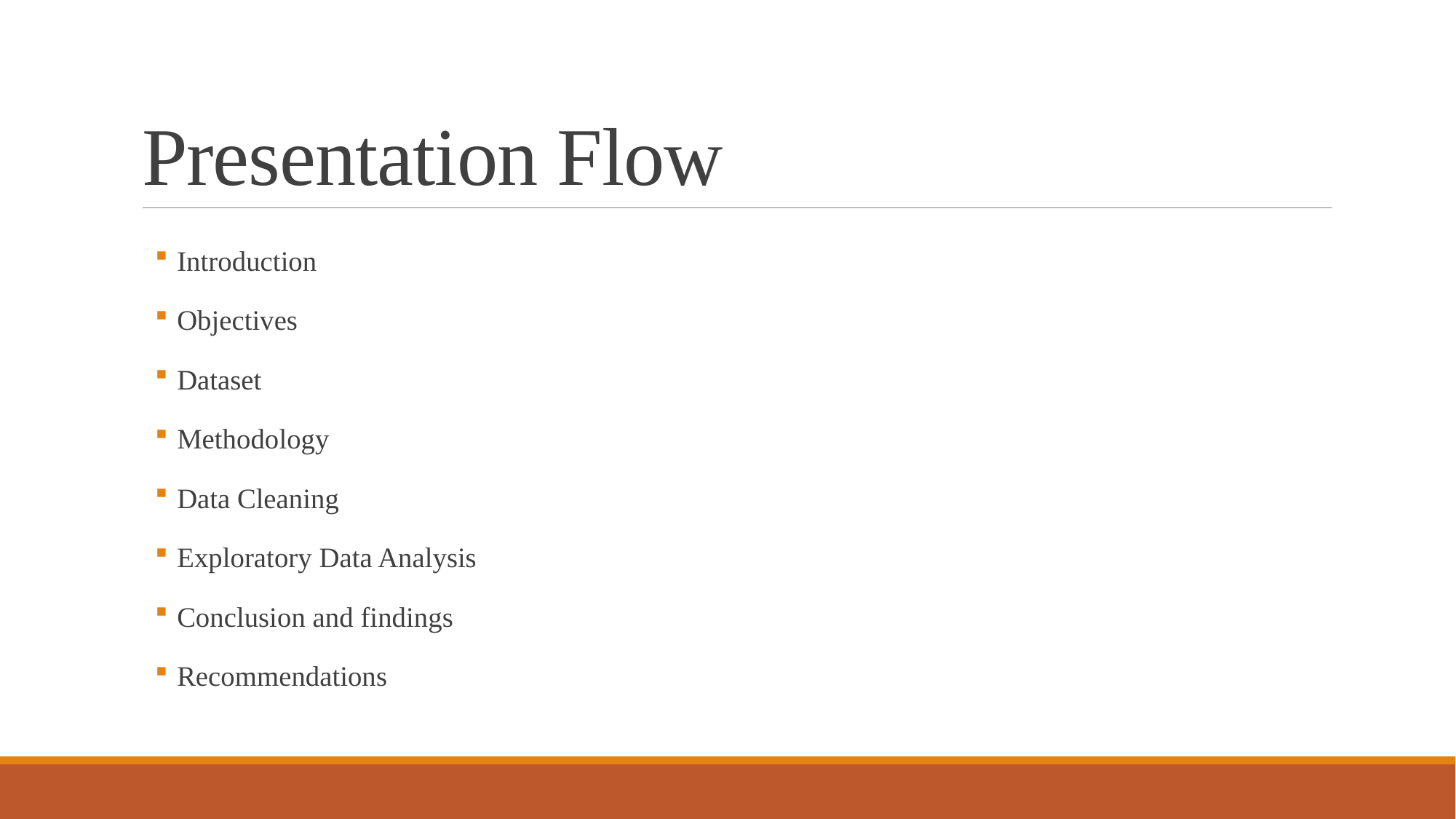

# Presentation Flow
Introduction
Objectives
Dataset
Methodology
Data Cleaning
Exploratory Data Analysis
Conclusion and findings
Recommendations